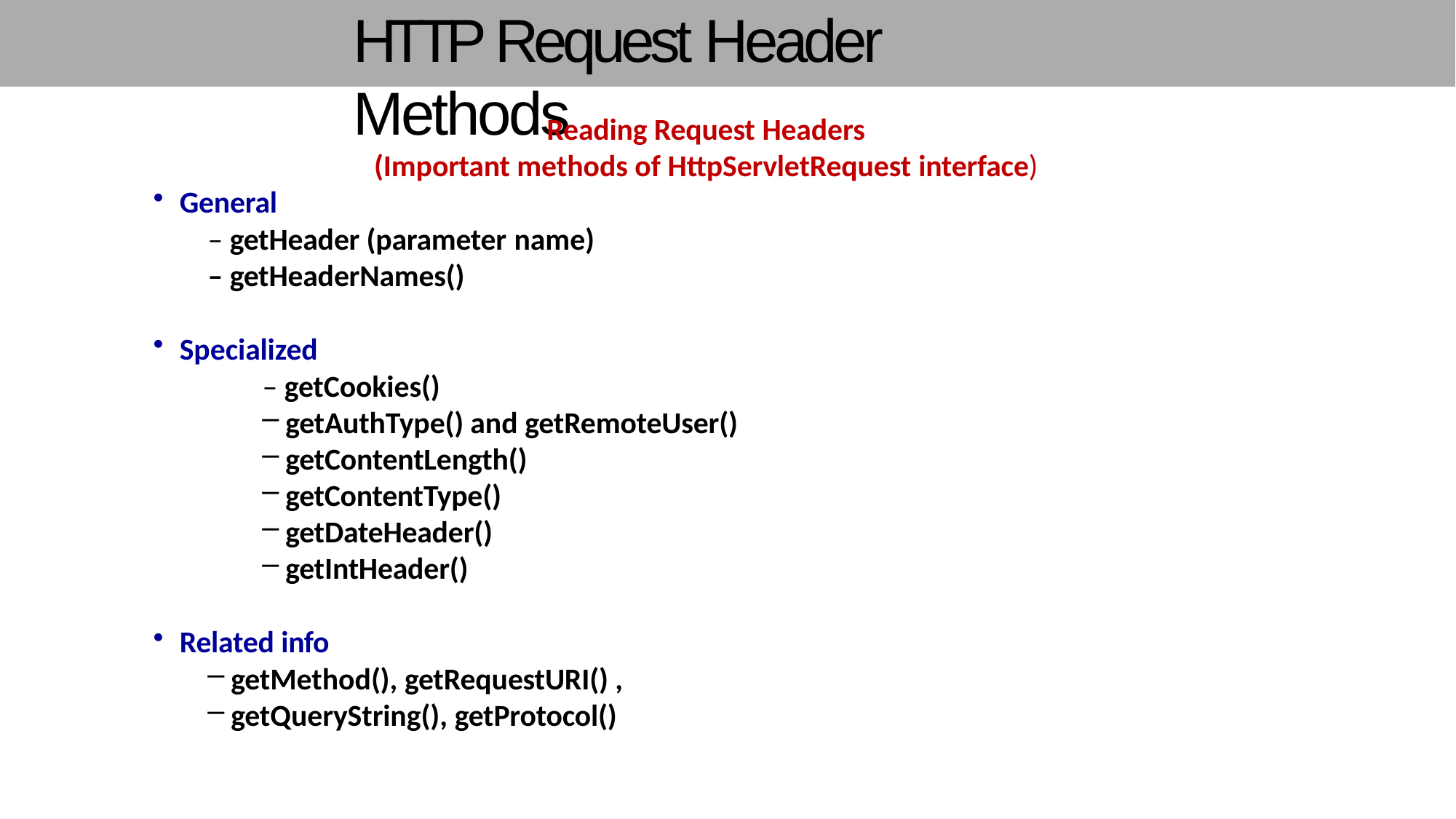

# HTTP Request Header Methods
Reading Request Headers
(Important methods of HttpServletRequest interface)
General
– getHeader (parameter name)
– getHeaderNames()

Specialized
– getCookies()
getAuthType() and getRemoteUser()
getContentLength()
getContentType()
getDateHeader()
getIntHeader()

Related info
getMethod(), getRequestURI() ,
getQueryString(), getProtocol()